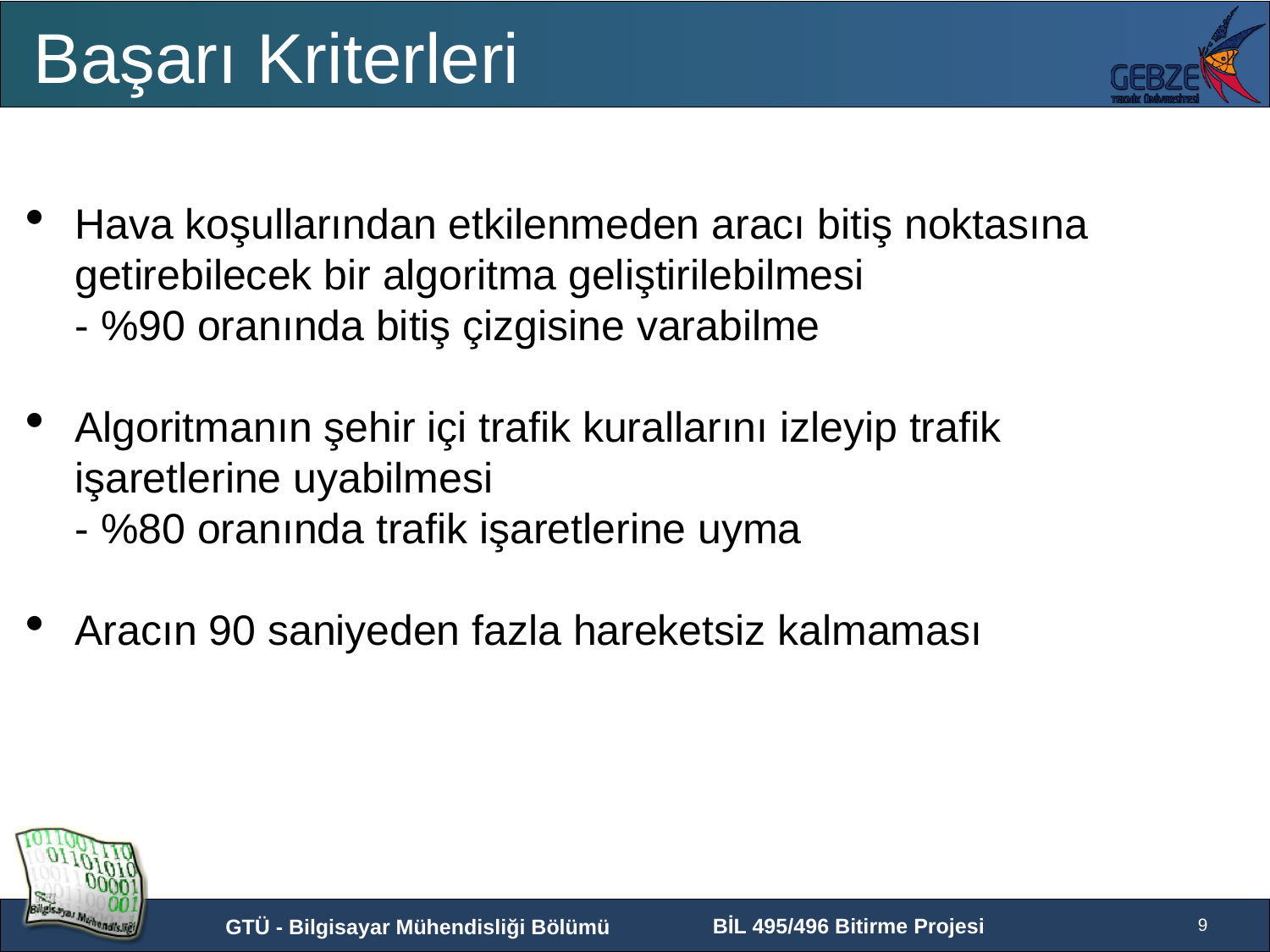

Başarı Kriterleri
Hava koşullarından etkilenmeden aracı bitiş noktasına getirebilecek bir algoritma geliştirilebilmesi
- %90 oranında bitiş çizgisine varabilme
Algoritmanın şehir içi trafik kurallarını izleyip trafik işaretlerine uyabilmesi
- %80 oranında trafik işaretlerine uyma
Aracın 90 saniyeden fazla hareketsiz kalmaması

9